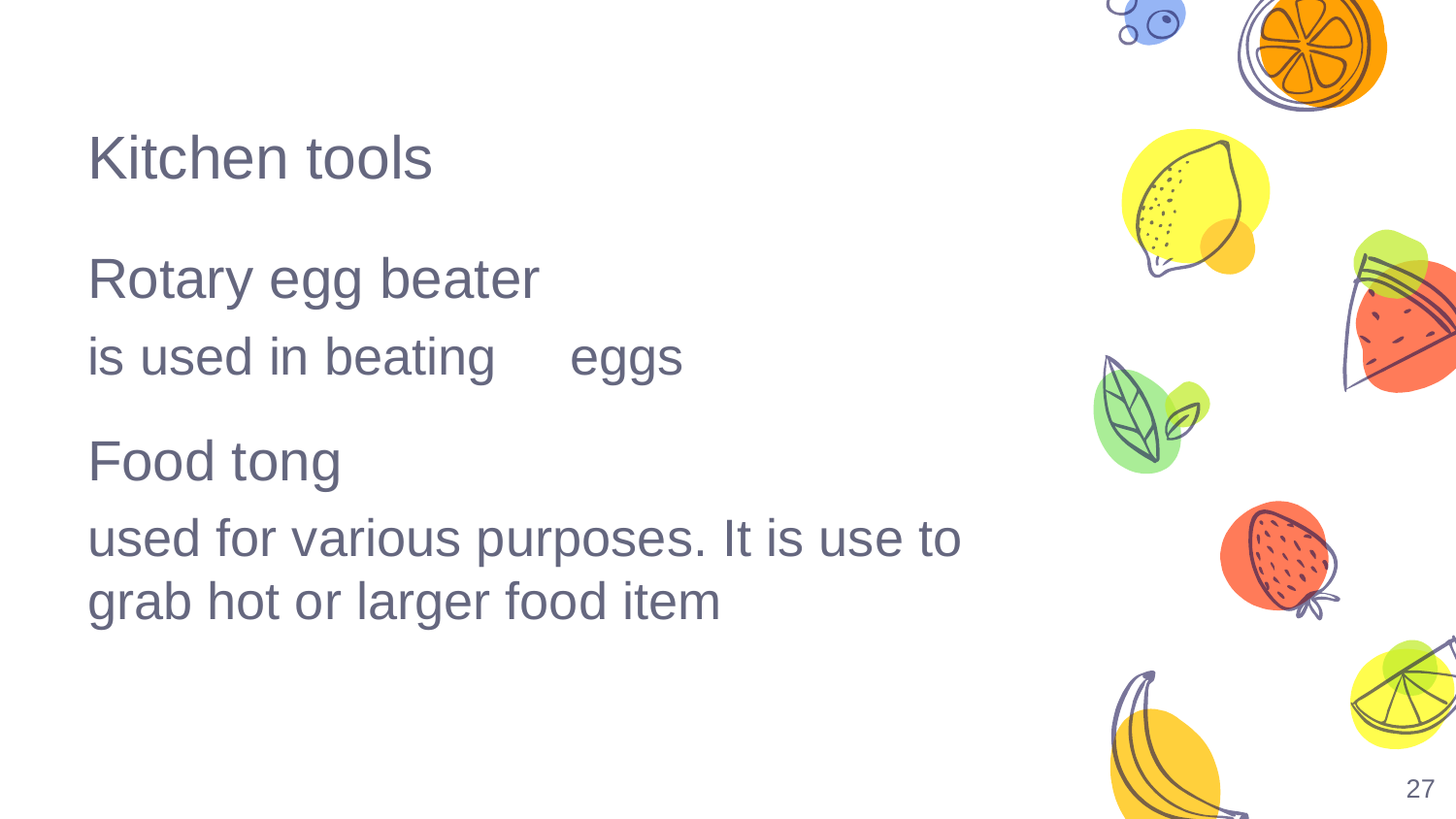

# Kitchen tools
Rotary egg beater
is used in beating     eggs
Food tong
used for various purposes. It is use to grab hot or larger food item
27